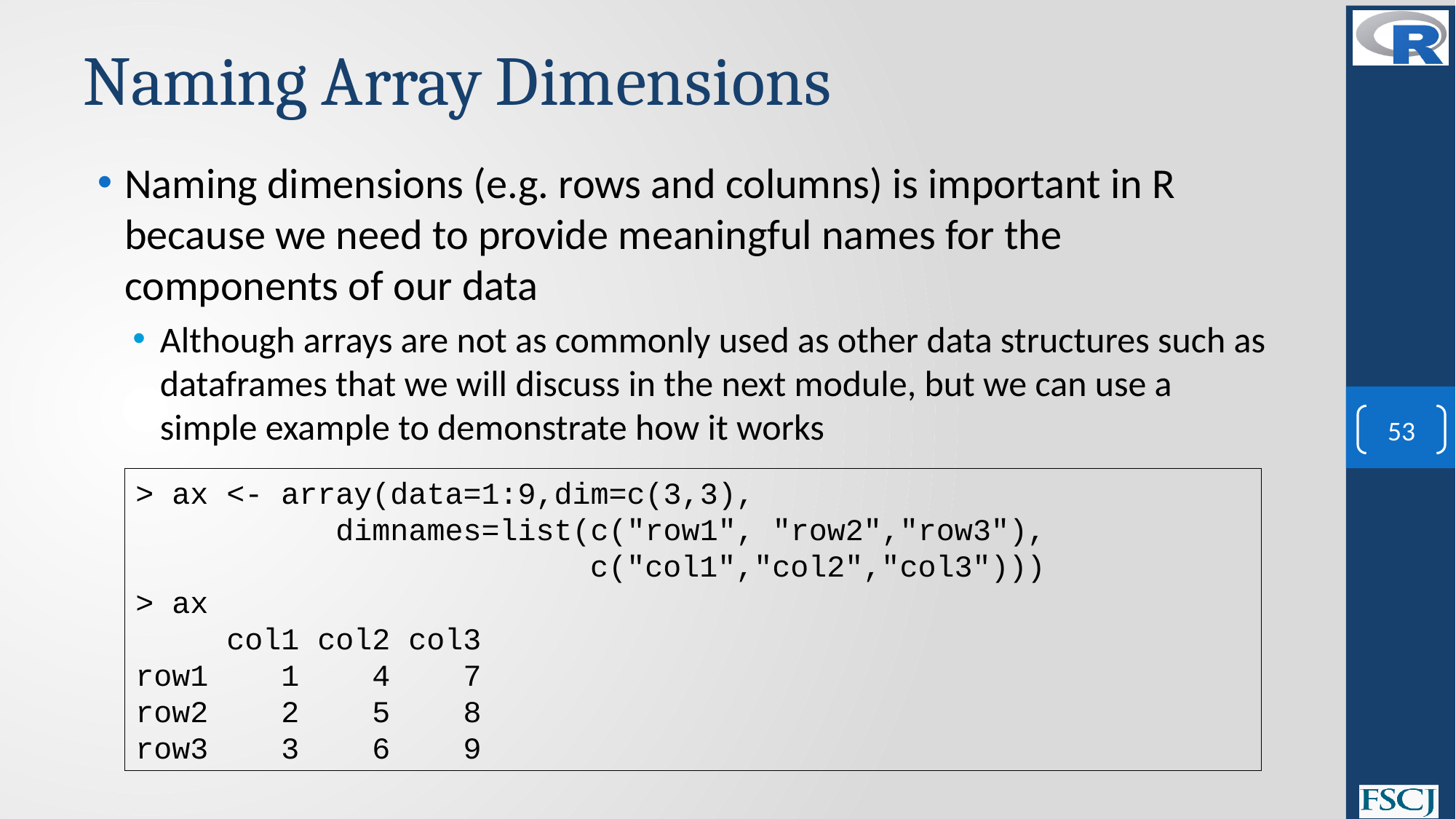

# Naming Array Dimensions
Naming dimensions (e.g. rows and columns) is important in R because we need to provide meaningful names for the components of our data
Although arrays are not as commonly used as other data structures such as dataframes that we will discuss in the next module, but we can use a simple example to demonstrate how it works
53
> ax <- array(data=1:9,dim=c(3,3),
           dimnames=list(c("row1", "row2","row3"),
                         c("col1","col2","col3")))
> ax
     col1 col2 col3
row1    1    4    7
row2    2    5    8
row3    3    6    9